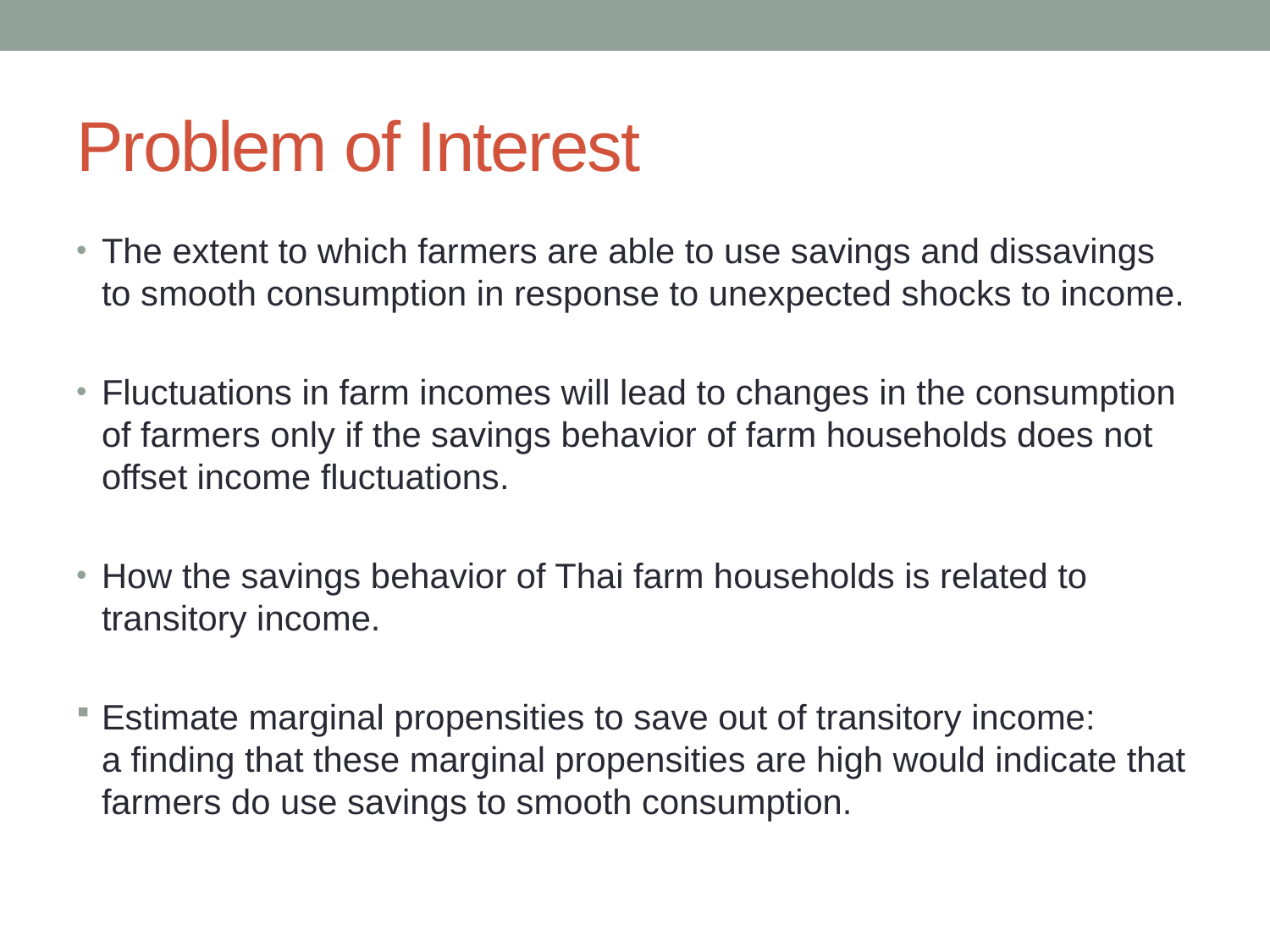

# Problem of Interest
The extent to which farmers are able to use savings and dissavings to smooth consumption in response to unexpected shocks to income.

Fluctuations in farm incomes will lead to changes in the consumption of farmers only if the savings behavior of farm households does not offset income fluctuations.

How the savings behavior of Thai farm households is related to transitory income.

Estimate marginal propensities to save out of transitory income:          a finding that these marginal propensities are high would indicate that farmers do use savings to smooth consumption.